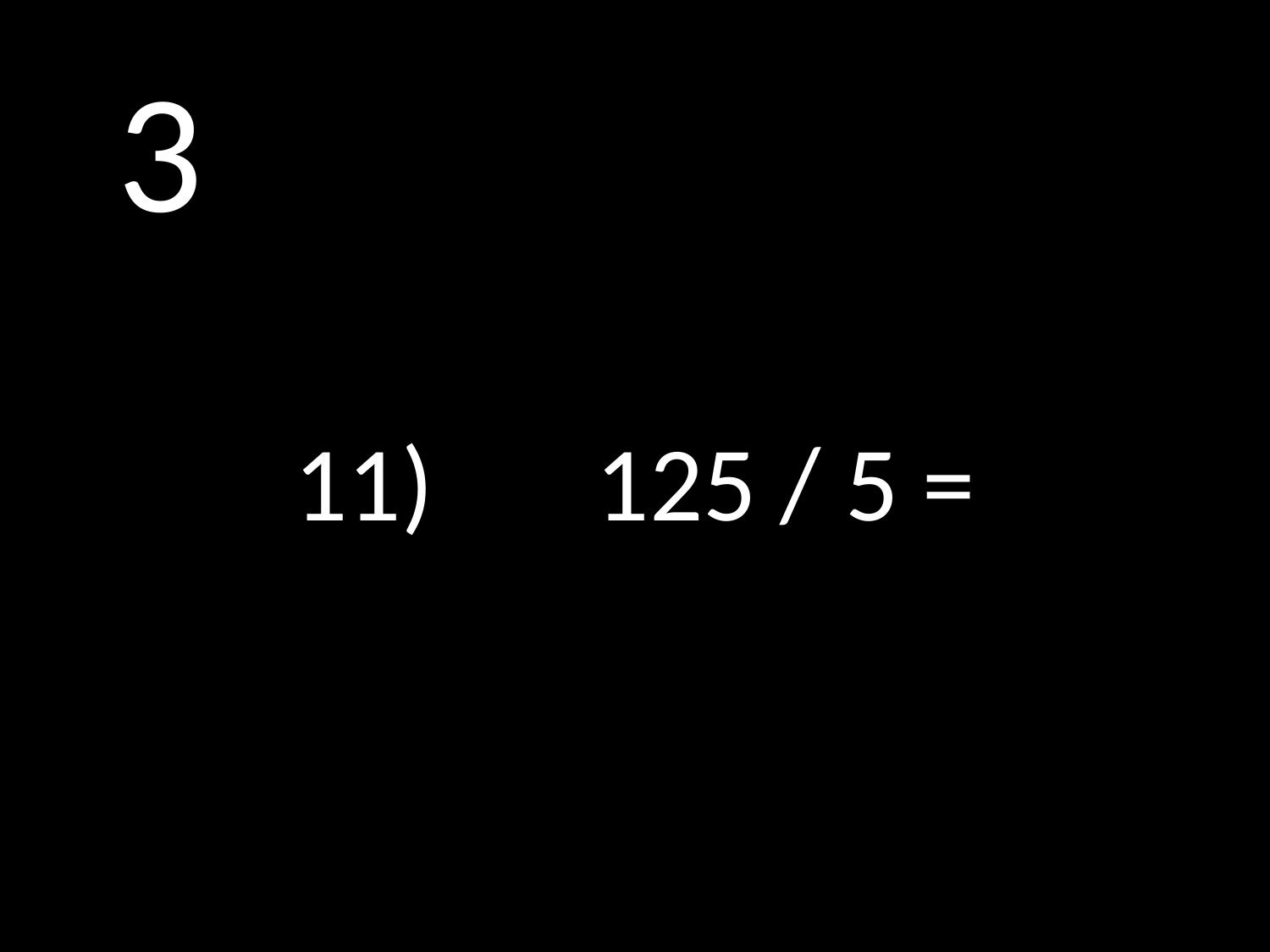

# 3
11)		125 / 5 =